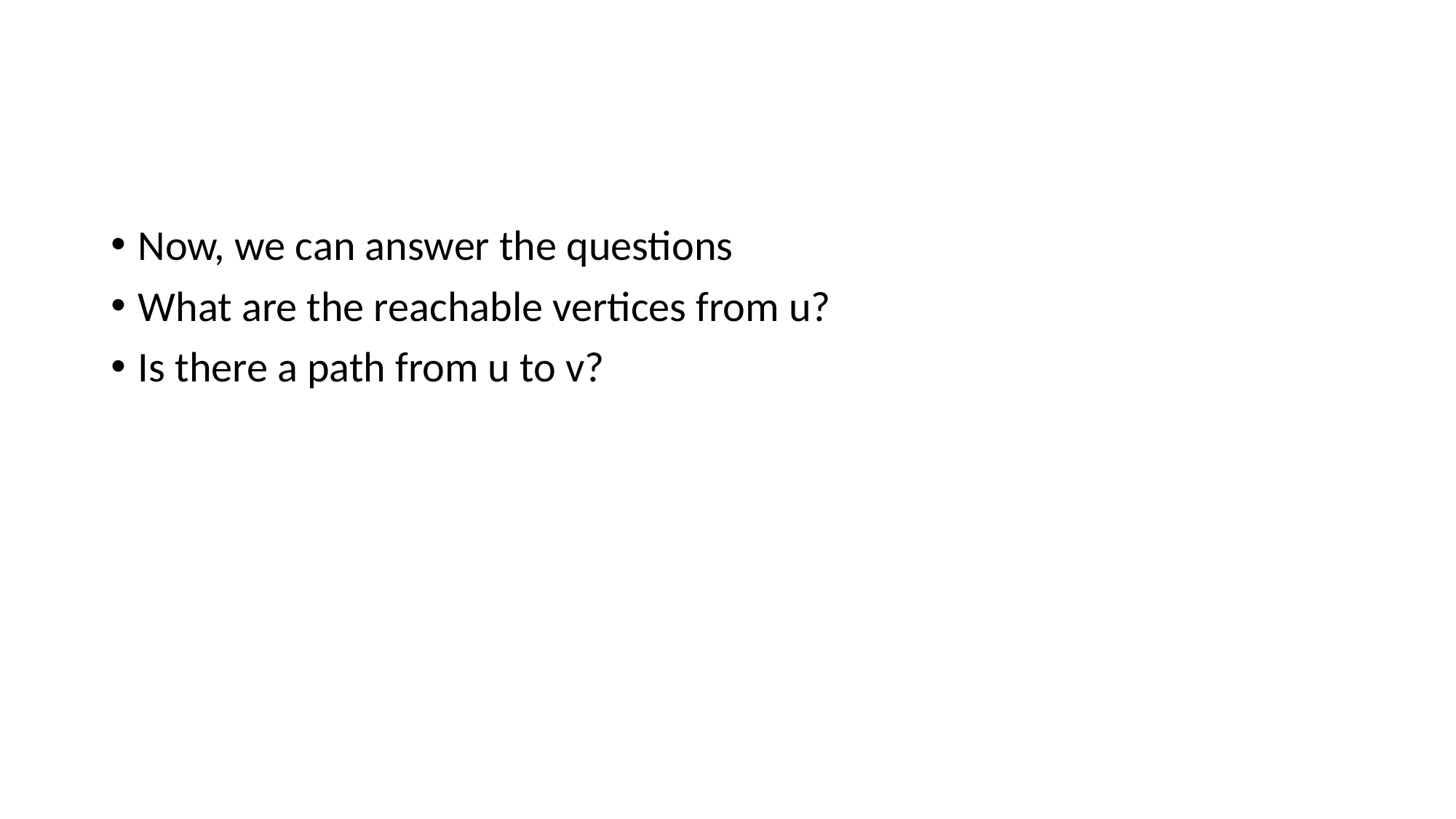

#
Now, we can answer the questions
What are the reachable vertices from u?
Is there a path from u to v?